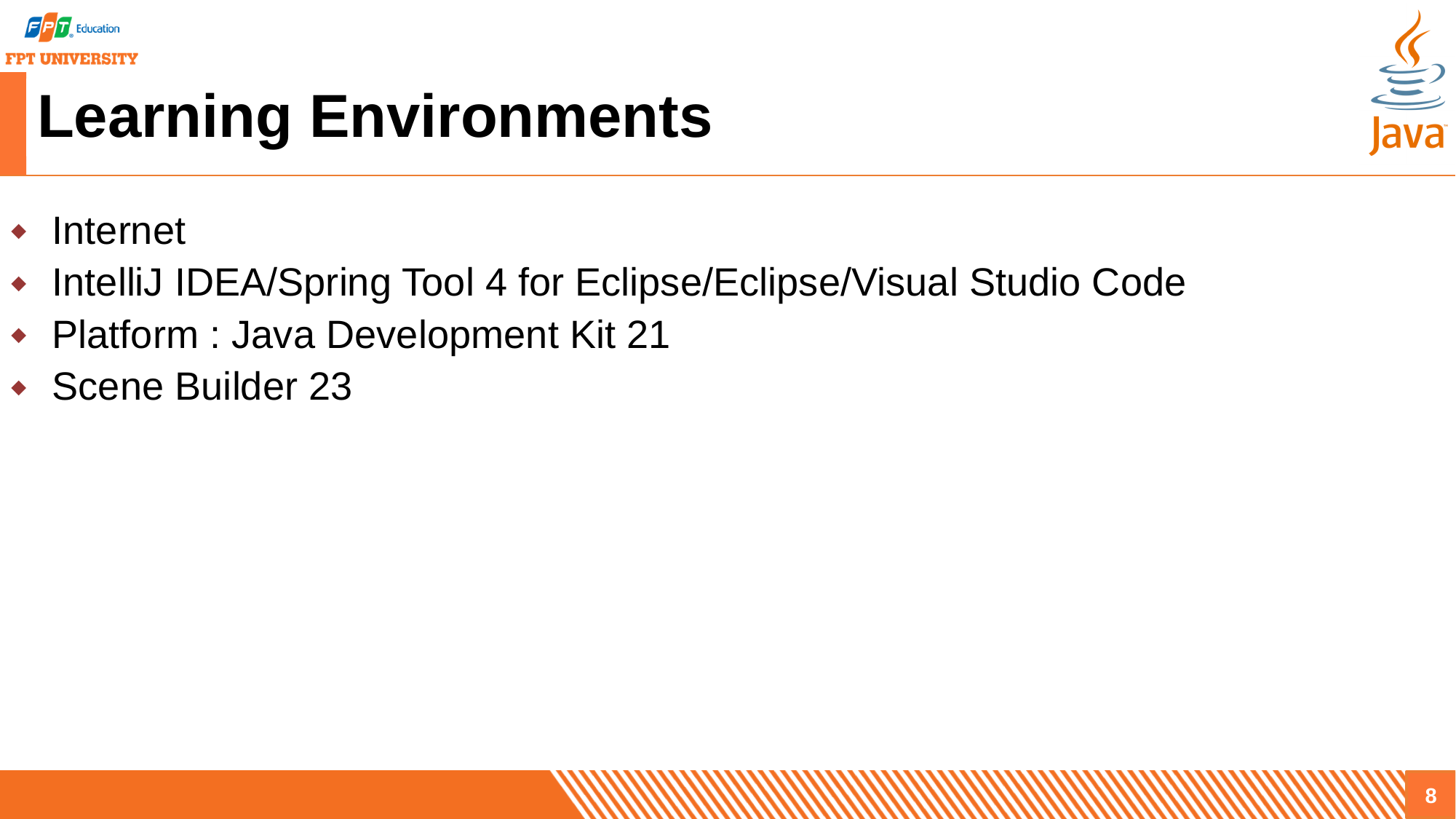

# Learning Environments
Internet
IntelliJ IDEA/Spring Tool 4 for Eclipse/Eclipse/Visual Studio Code
Platform : Java Development Kit 21
Scene Builder 23
8